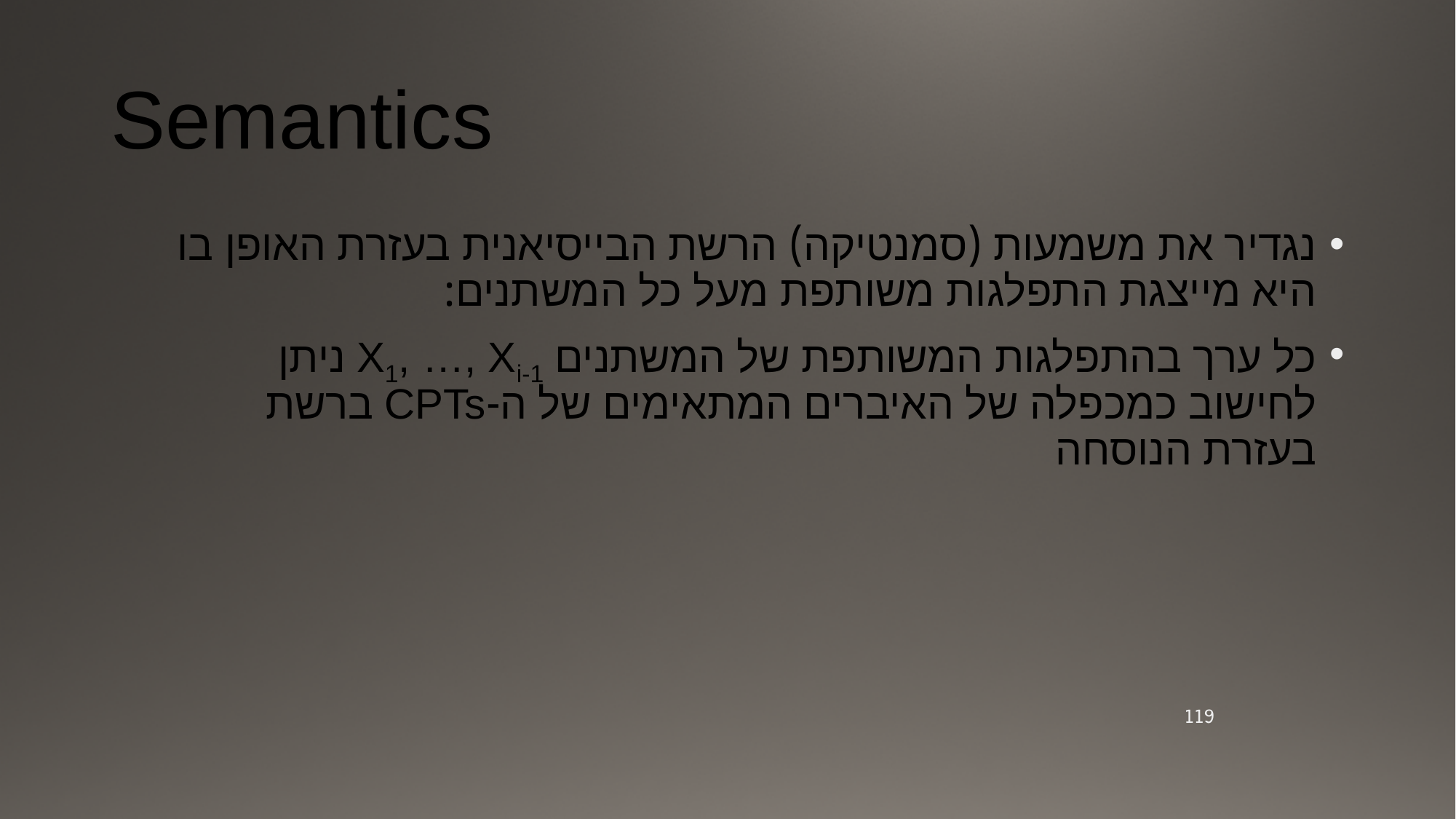

# Semantics
נגדיר את משמעות (סמנטיקה) הרשת הבייסיאנית בעזרת האופן בו היא מייצגת התפלגות משותפת מעל כל המשתנים:
כל ערך בהתפלגות המשותפת של המשתנים X1, …, Xi-1 ניתן לחישוב כמכפלה של האיברים המתאימים של ה-CPTs ברשת בעזרת הנוסחה
119